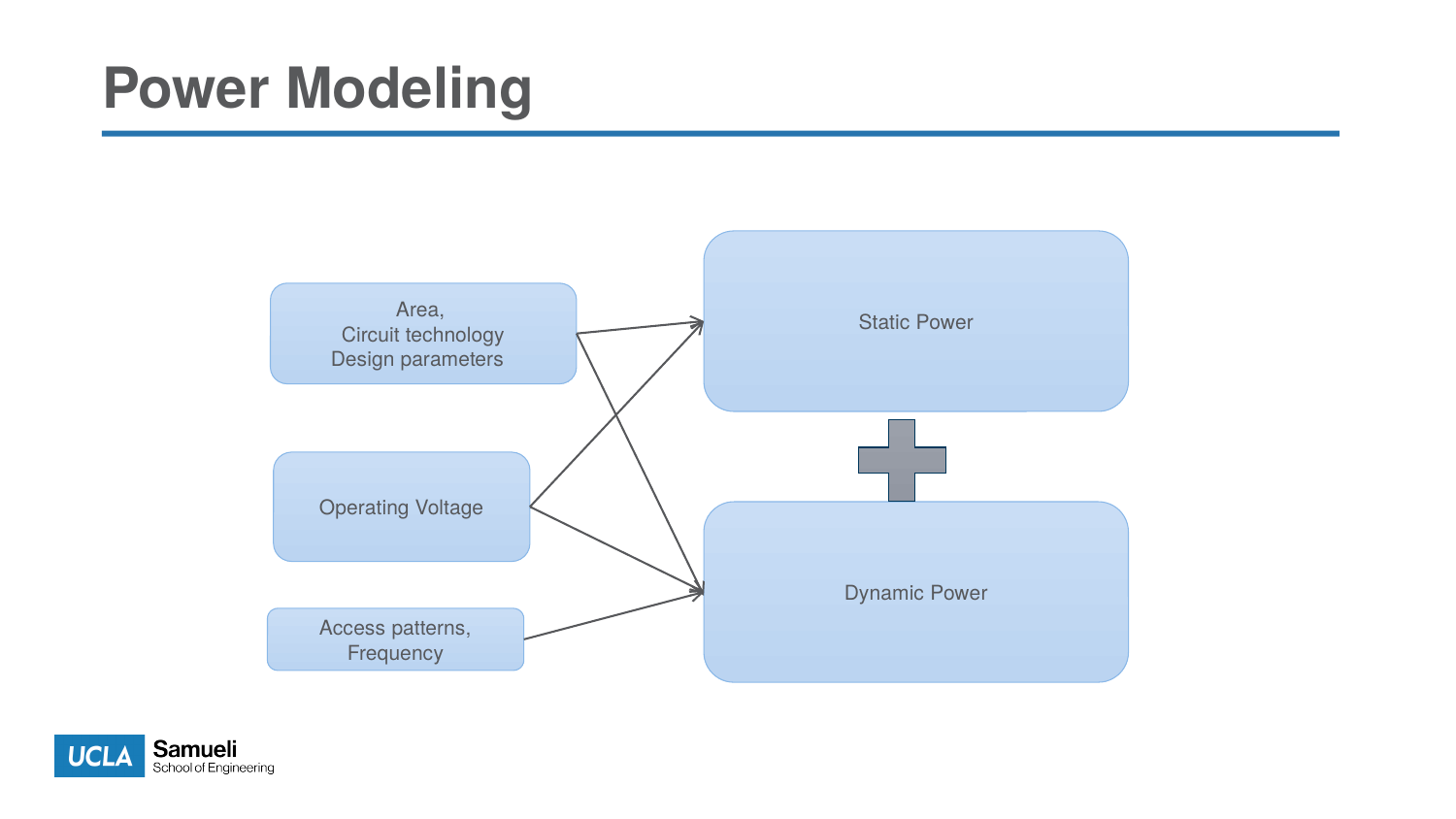

# Power Modeling

Static Power
Area,
Circuit technology
Design parameters

Operating Voltage
Dynamic Power
Access patterns,
Frequency